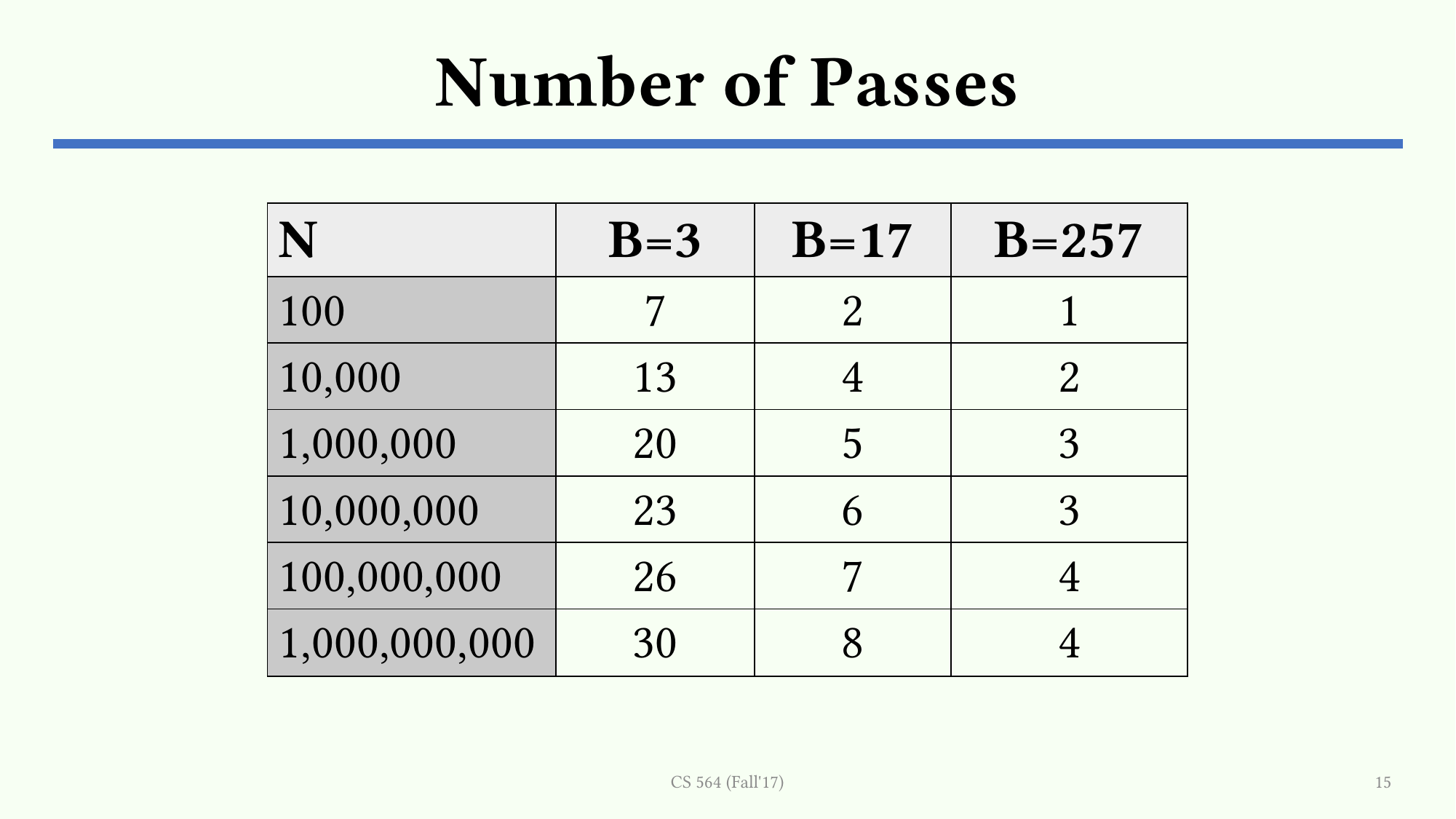

# Number of Passes
| N | B=3 | B=17 | B=257 |
| --- | --- | --- | --- |
| 100 | 7 | 2 | 1 |
| 10,000 | 13 | 4 | 2 |
| 1,000,000 | 20 | 5 | 3 |
| 10,000,000 | 23 | 6 | 3 |
| 100,000,000 | 26 | 7 | 4 |
| 1,000,000,000 | 30 | 8 | 4 |
CS 564 (Fall'17)
15